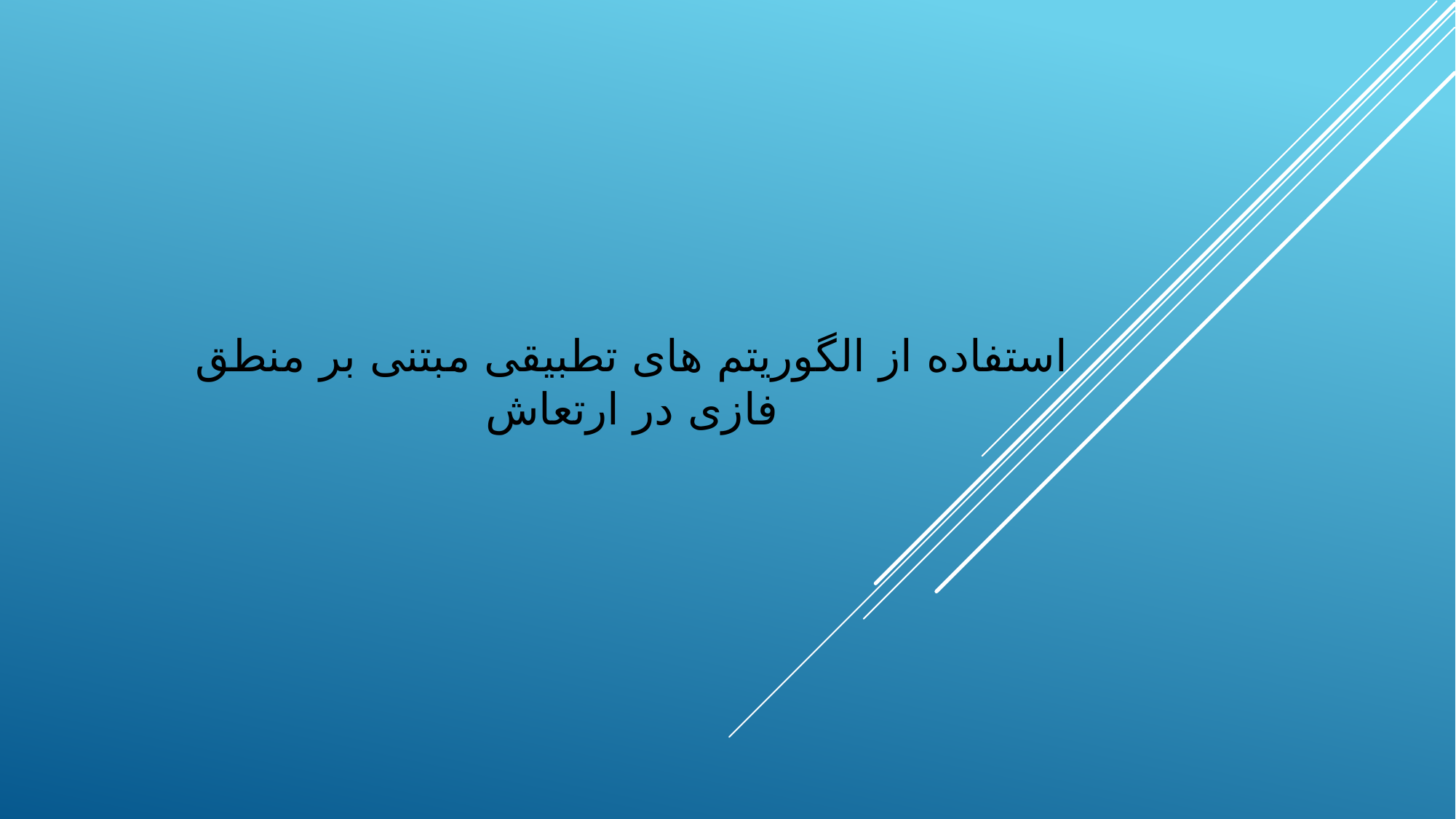

# استفاده از الگوریتم های تطبیقی ​​مبتنی بر منطق فازی در ارتعاش